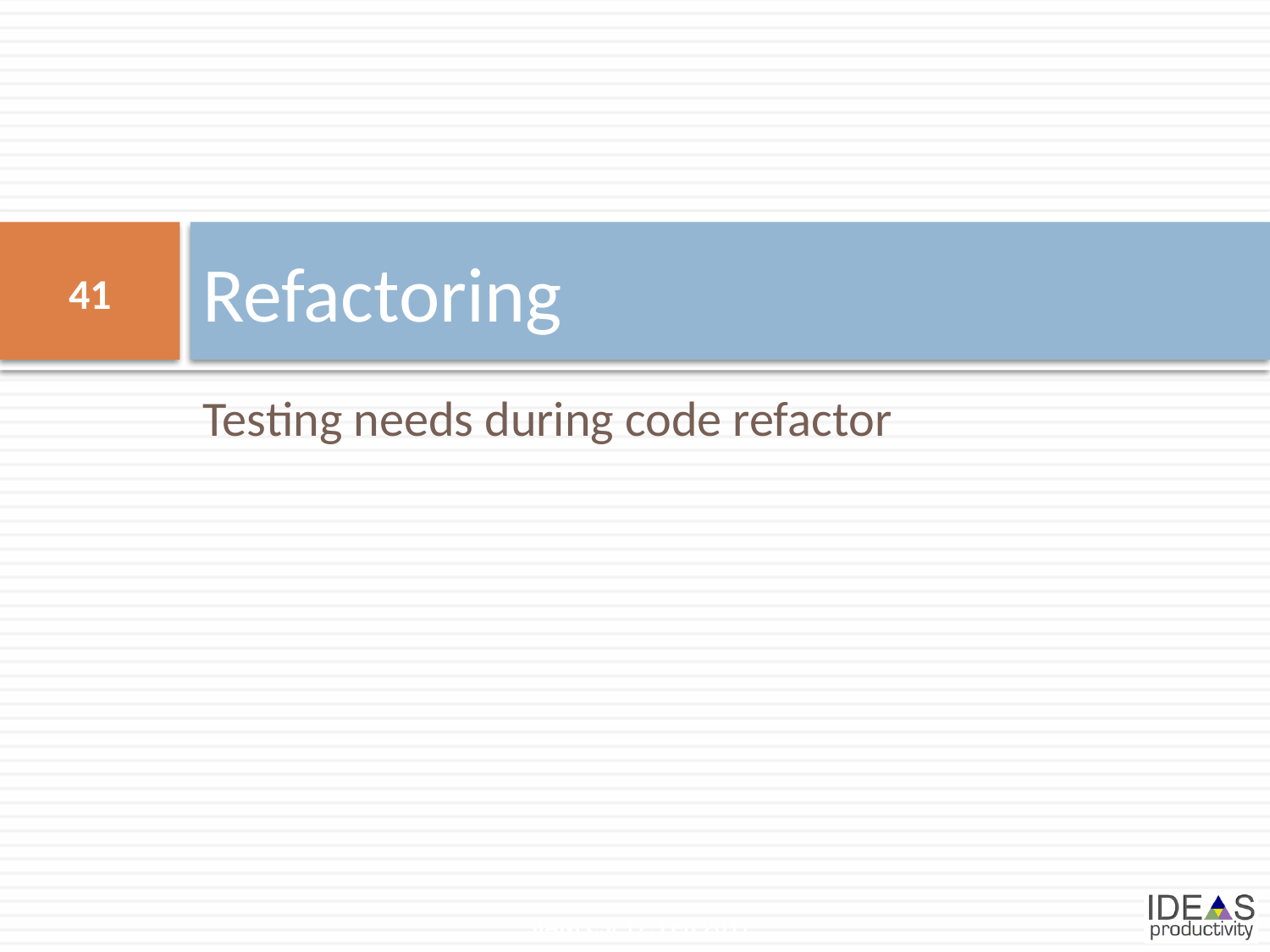

# Refactoring
41
Testing needs during code refactor
SIAM CSE17, Feb 2017